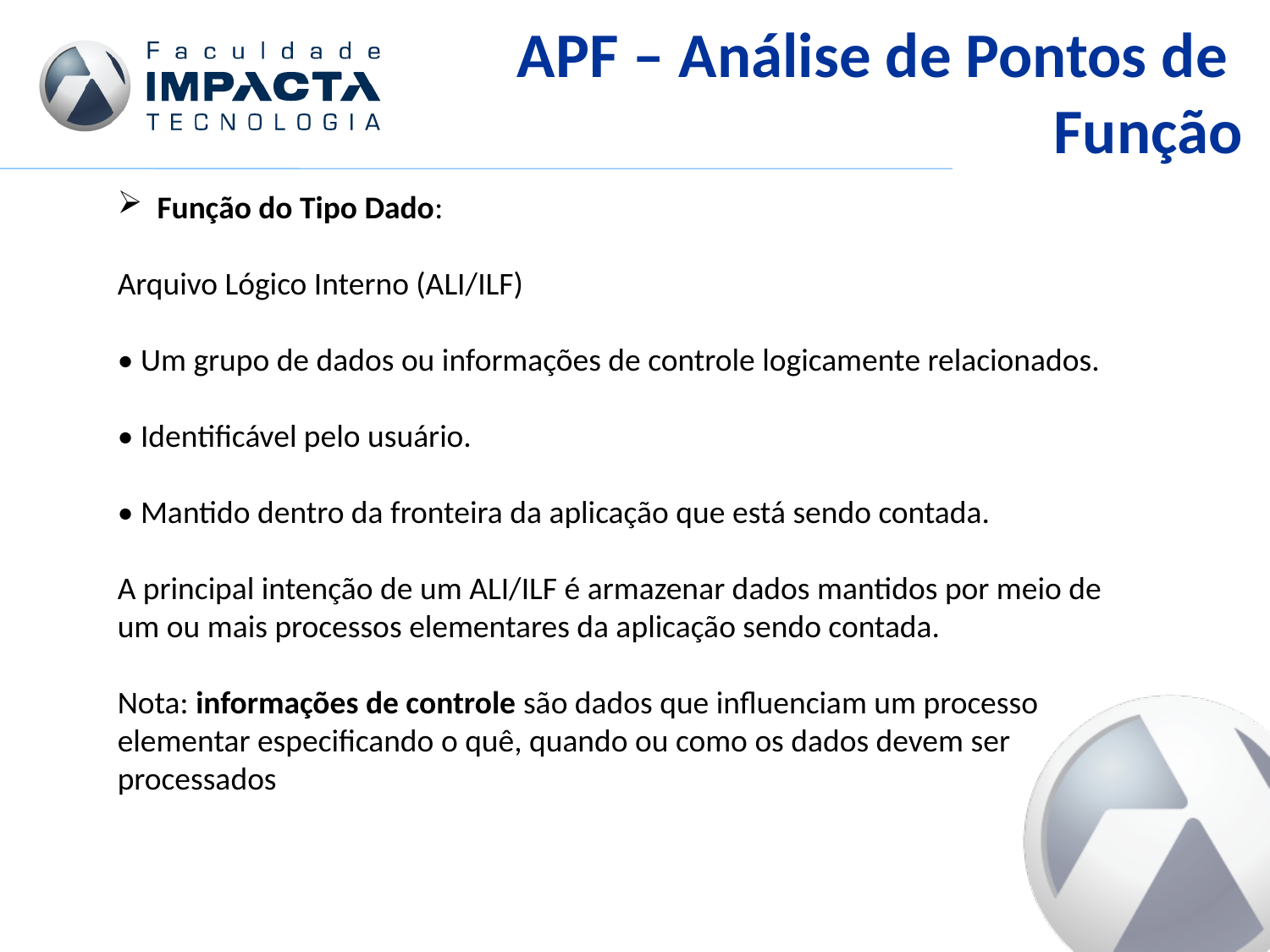

APF – Análise de Pontos de
Função
Função do Tipo Dado:

Arquivo Lógico Interno (ALI/ILF)

• Um grupo de dados ou informações de controle logicamente relacionados.

• Identificável pelo usuário.

• Mantido dentro da fronteira da aplicação que está sendo contada.

A principal intenção de um ALI/ILF é armazenar dados mantidos por meio de um ou mais processos elementares da aplicação sendo contada.

Nota: informações de controle são dados que influenciam um processo elementar especificando o quê, quando ou como os dados devem ser processados